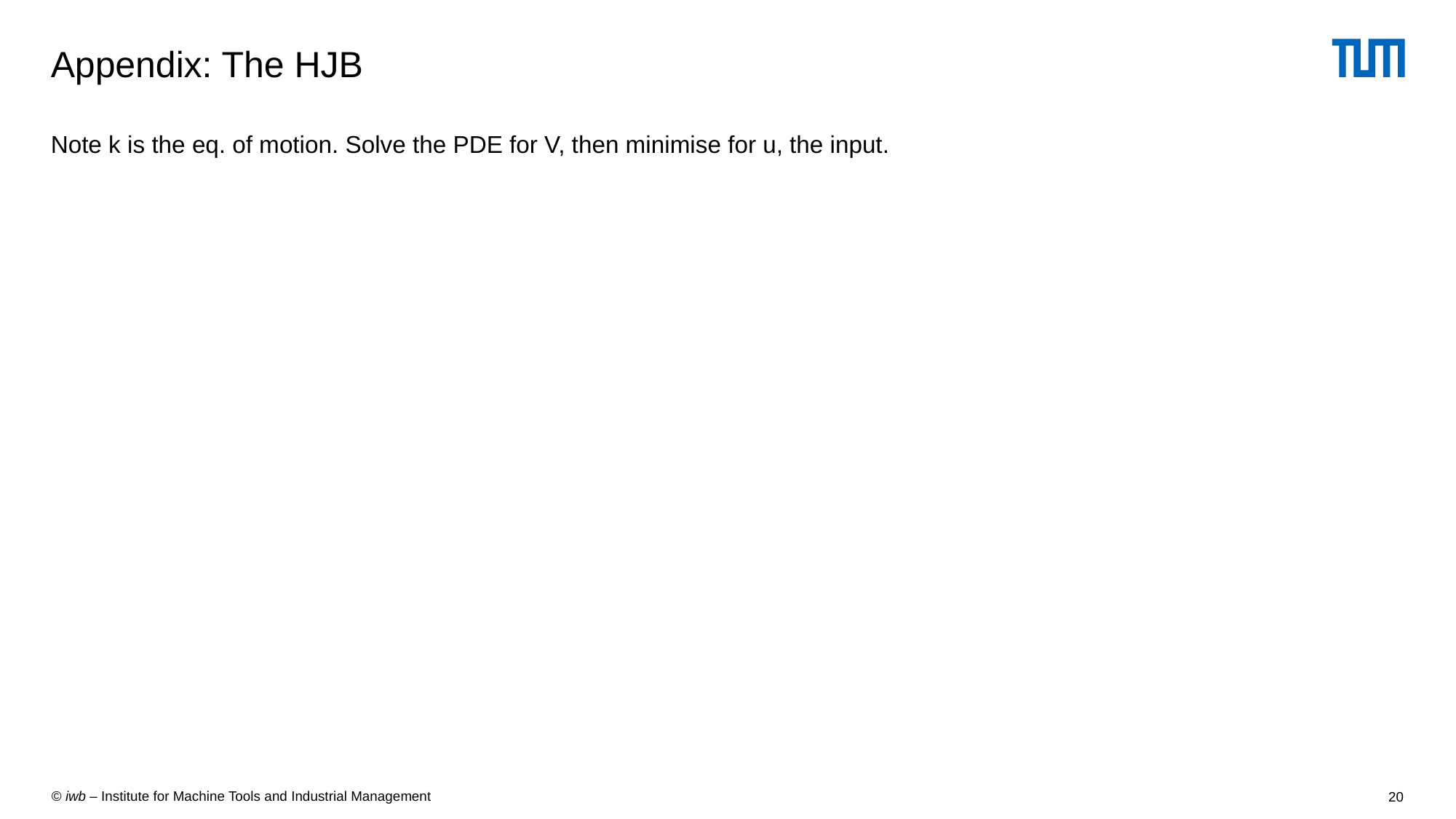

# Appendix: The HJB
Note k is the eq. of motion. Solve the PDE for V, then minimise for u, the input.

20